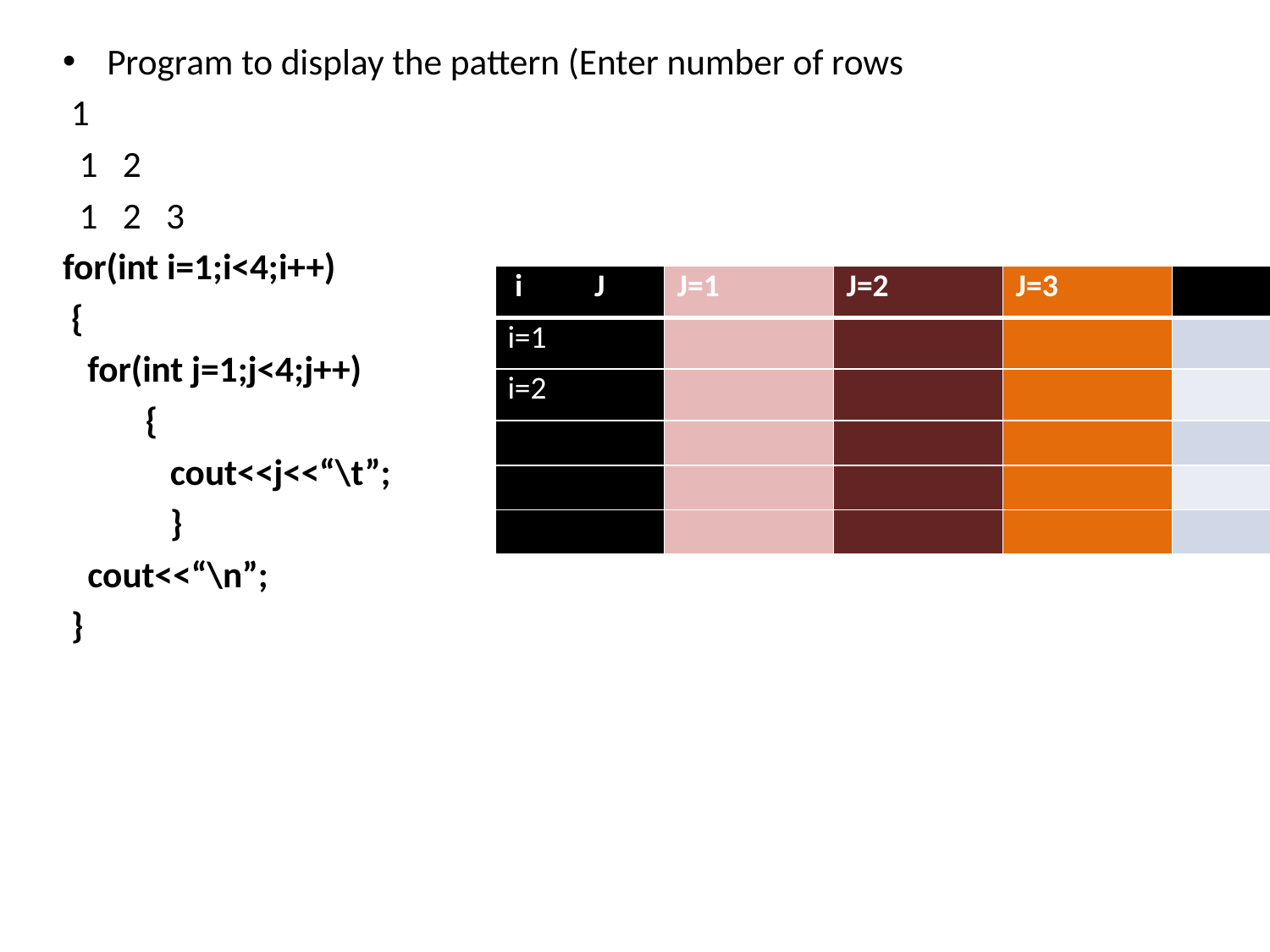

Program to display the pattern (Enter number of rows
 1
  1   2
  1   2   3
for(int i=1;i<4;i++)
 {
   for(int j=1;j<4;j++)
	{
	   cout<<j<<“\t”;
             }
   cout<<“\n”;
 }

| i J | J=1 | J=2 | J=3 |  |
| --- | --- | --- | --- | --- |
| i=1 |  |  |  |  |
| i=2 |  |  |  |  |
|  |  |  |  |  |
|  |  |  |  |  |
|  |  |  |  |  |